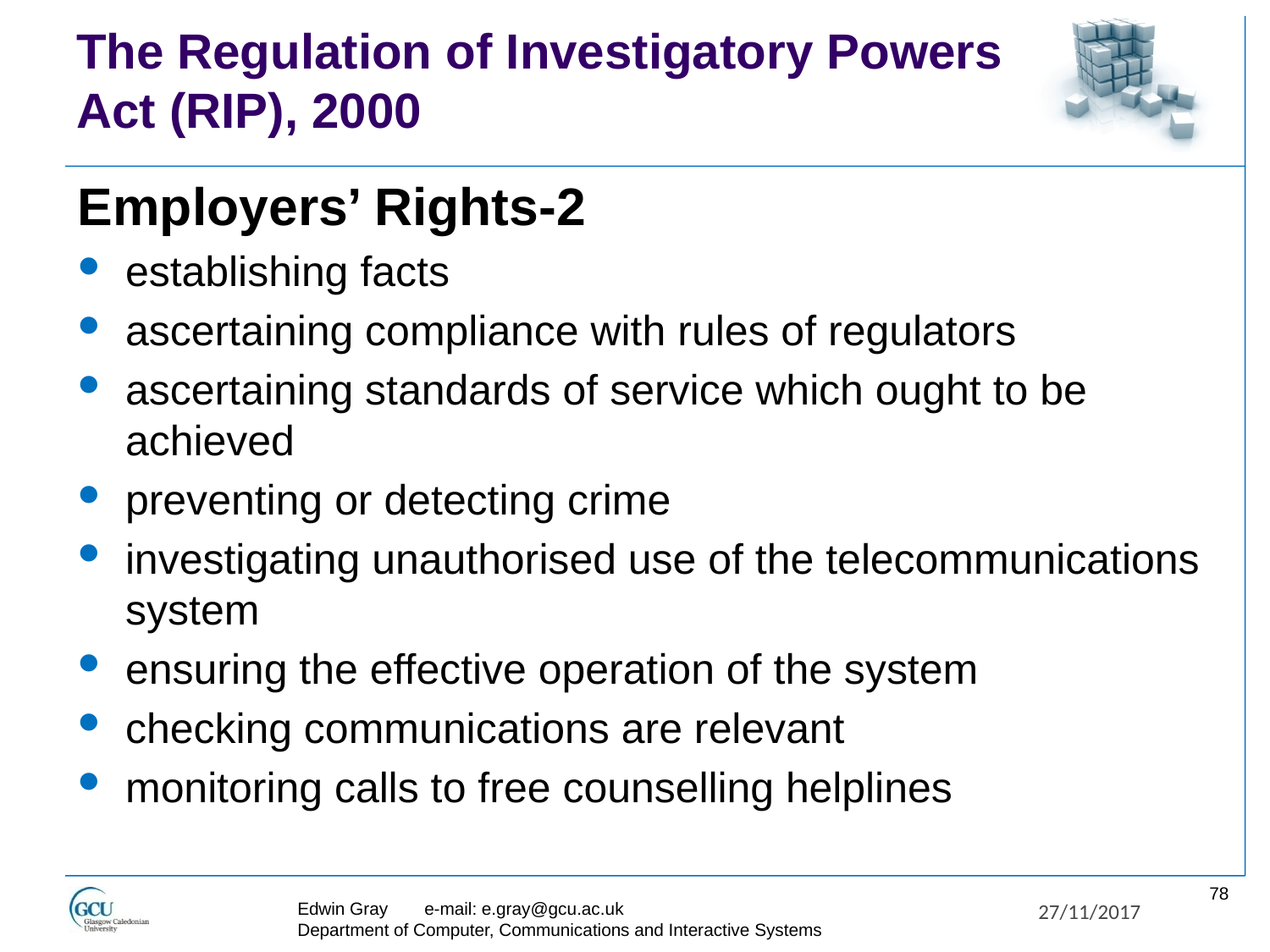

The Regulation of Investigatory Powers
Act (RIP), 2000
Employers’ Rights-2
establishing facts
ascertaining compliance with rules of regulators
ascertaining standards of service which ought to be achieved
preventing or detecting crime
investigating unauthorised use of the telecommunications system
ensuring the effective operation of the system
checking communications are relevant
monitoring calls to free counselling helplines

78
Edwin Gray	e-mail: e.gray@gcu.ac.uk
Department of Computer, Communications and Interactive Systems
27/11/2017